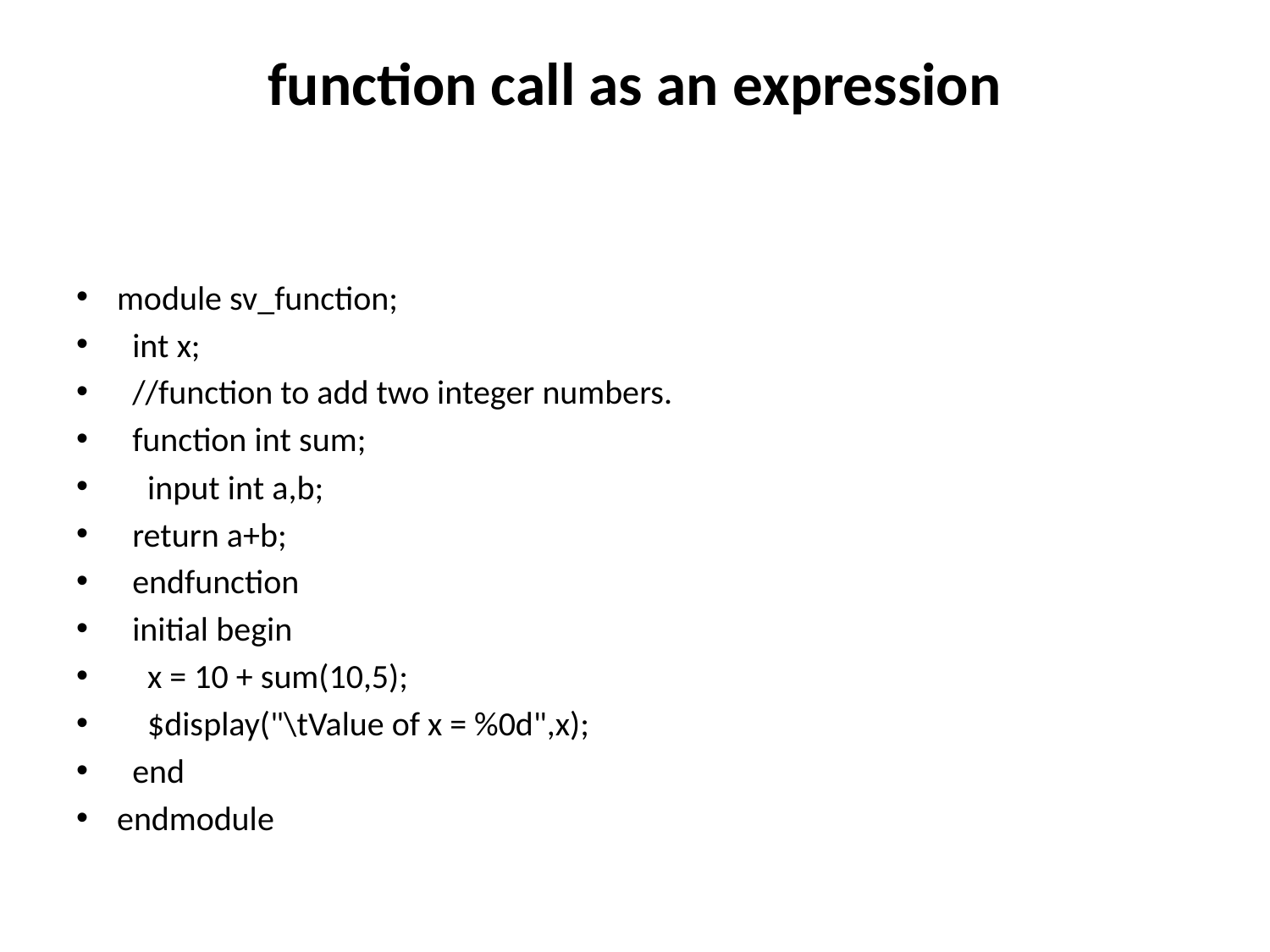

# function call as an expression

module sv_function;
  int x;
  //function to add two integer numbers.
  function int sum;
    input int a,b;
  return a+b;
  endfunction
  initial begin
    x = 10 + sum(10,5);
    $display("\tValue of x = %0d",x);
  end
endmodule